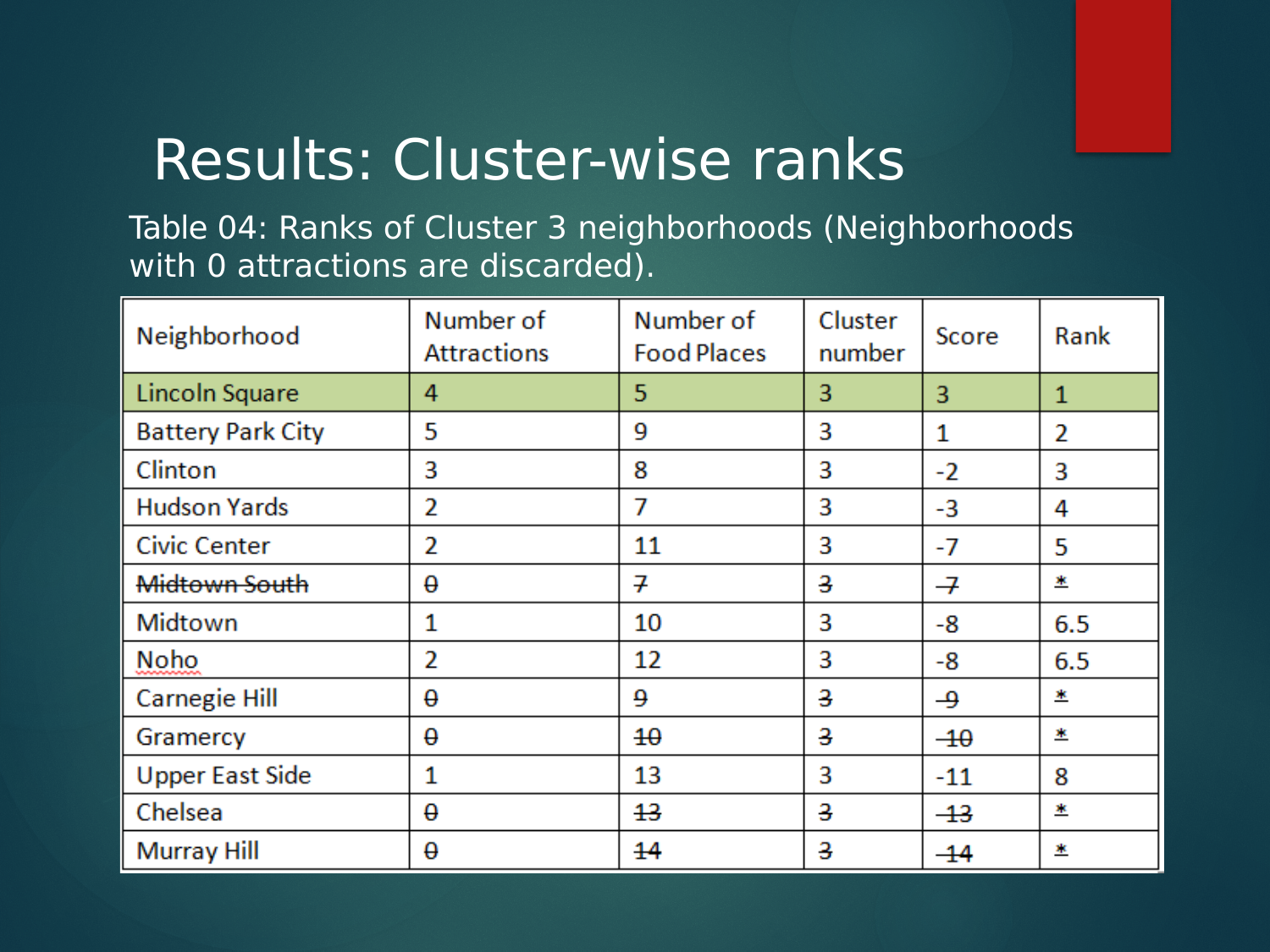

Results: Cluster-wise ranks
Table 04: Ranks of Cluster 3 neighborhoods (Neighborhoods  with 0 attractions are discarded).
.